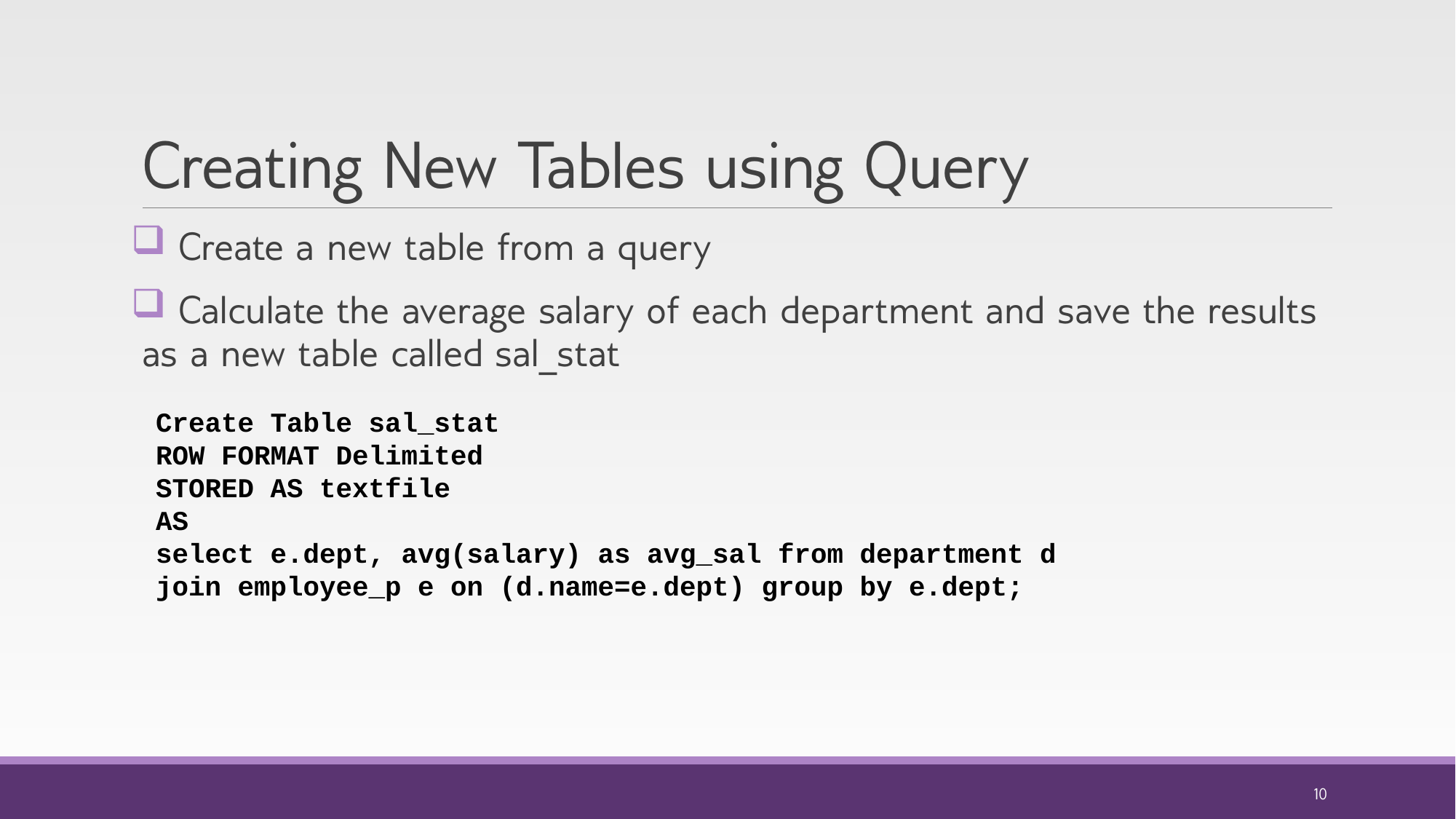

# Creating New Tables using Query
 Create a new table from a query
 Calculate the average salary of each department and save the results as a new table called sal_stat
Create Table sal_stat
ROW FORMAT Delimited
STORED AS textfile
AS
select e.dept, avg(salary) as avg_sal from department d join employee_p e on (d.name=e.dept) group by e.dept;
10